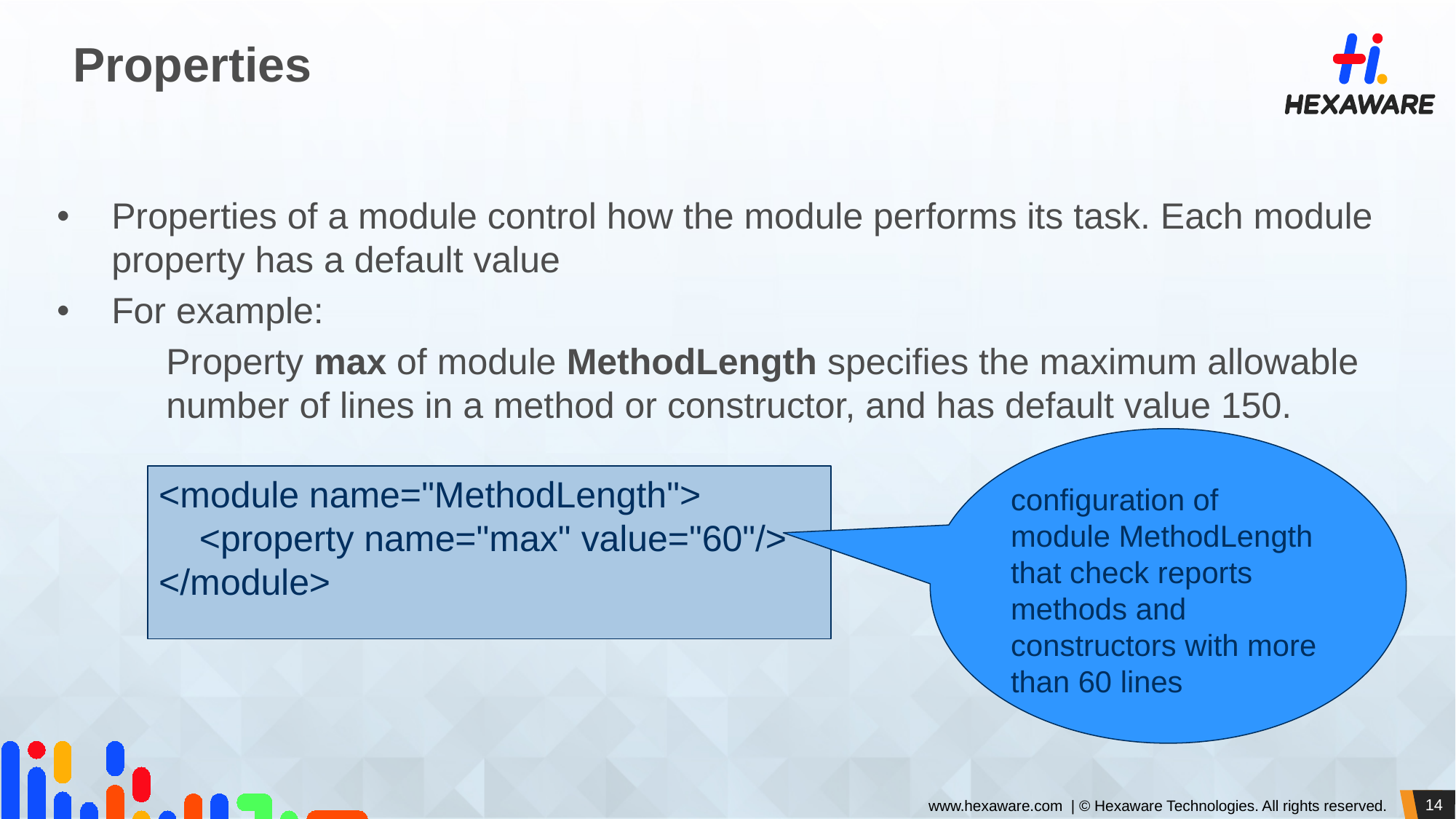

# Properties
Properties of a module control how the module performs its task. Each module property has a default value
For example:
	Property max of module MethodLength specifies the maximum allowable 	number of lines in a method or constructor, and has default value 150.
configuration of module MethodLength that check reports methods and constructors with more than 60 lines
<module name="MethodLength">
    <property name="max" value="60"/>
</module>